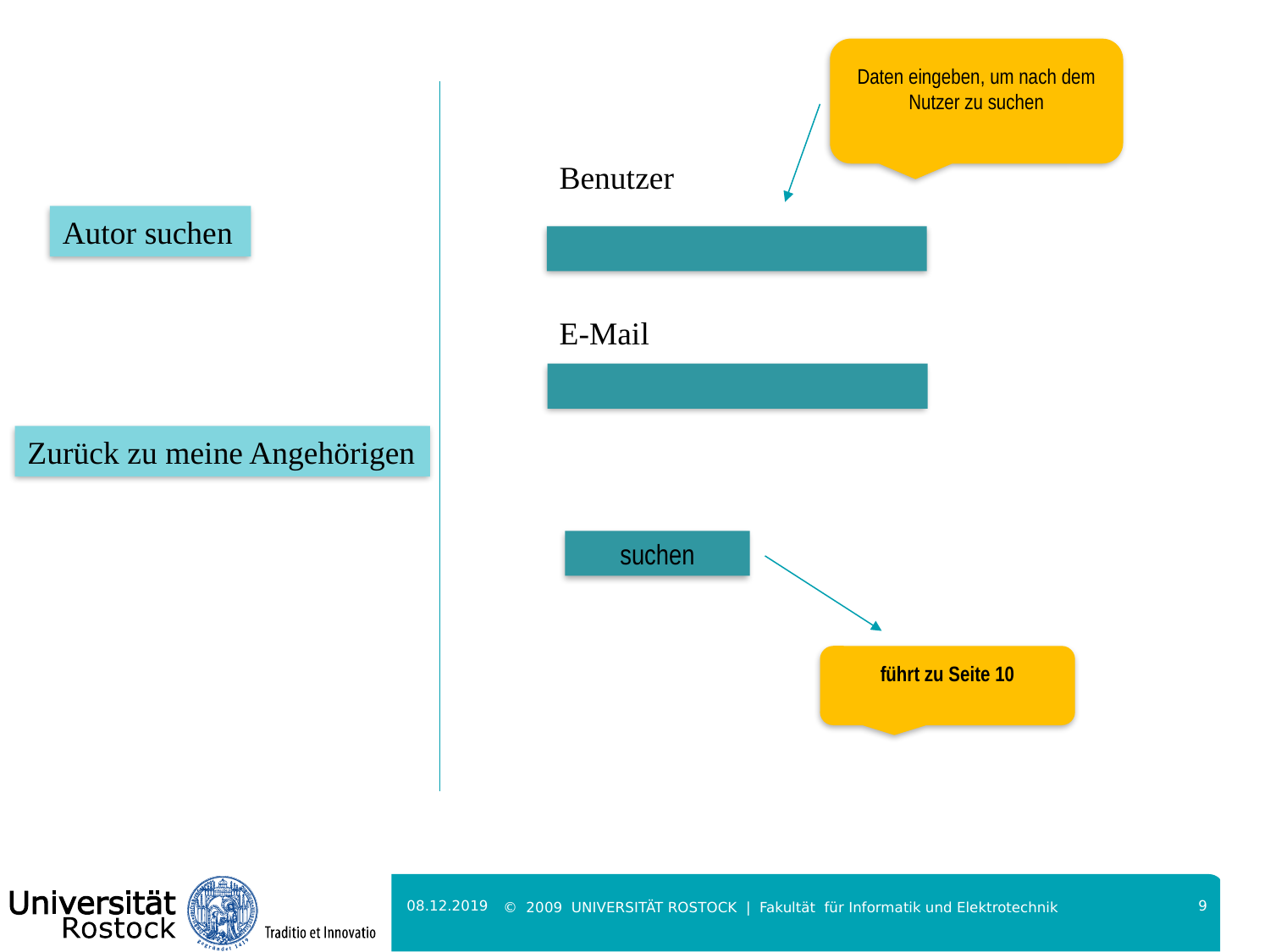

Daten eingeben, um nach dem Nutzer zu suchen

Benutzer
Autor suchen

E-Mail

Zurück zu meine Angehörigen
suchen
führt zu Seite 10

08.12.2019
9
©  2009  UNIVERSITÄT ROSTOCK  |  Fakultät  für Informatik und Elektrotechnik